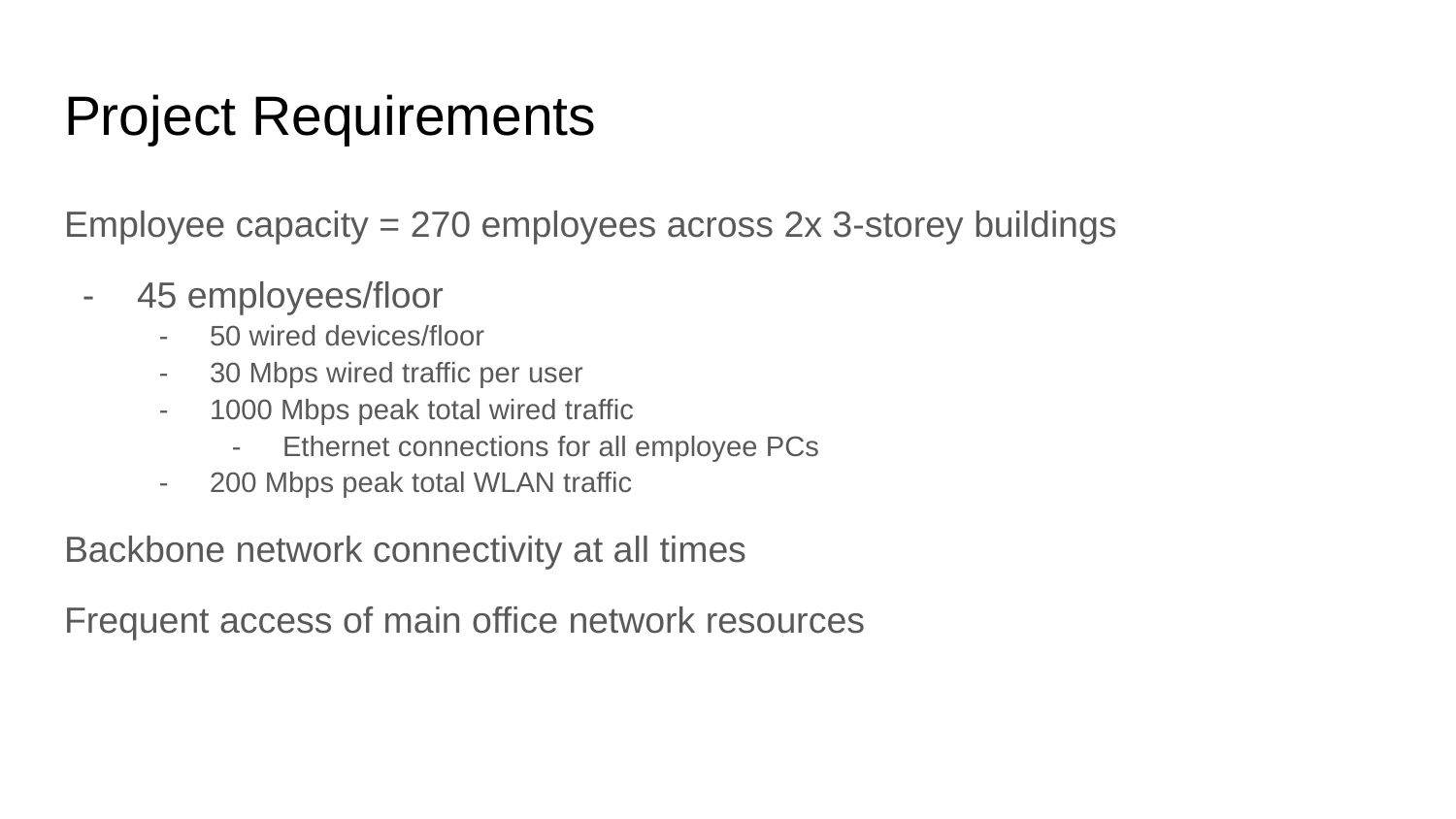

# Project Requirements
Employee capacity = 270 employees across 2x 3-storey buildings
45 employees/floor
50 wired devices/floor
30 Mbps wired traffic per user
1000 Mbps peak total wired traffic
Ethernet connections for all employee PCs
200 Mbps peak total WLAN traffic
Backbone network connectivity at all times
Frequent access of main office network resources